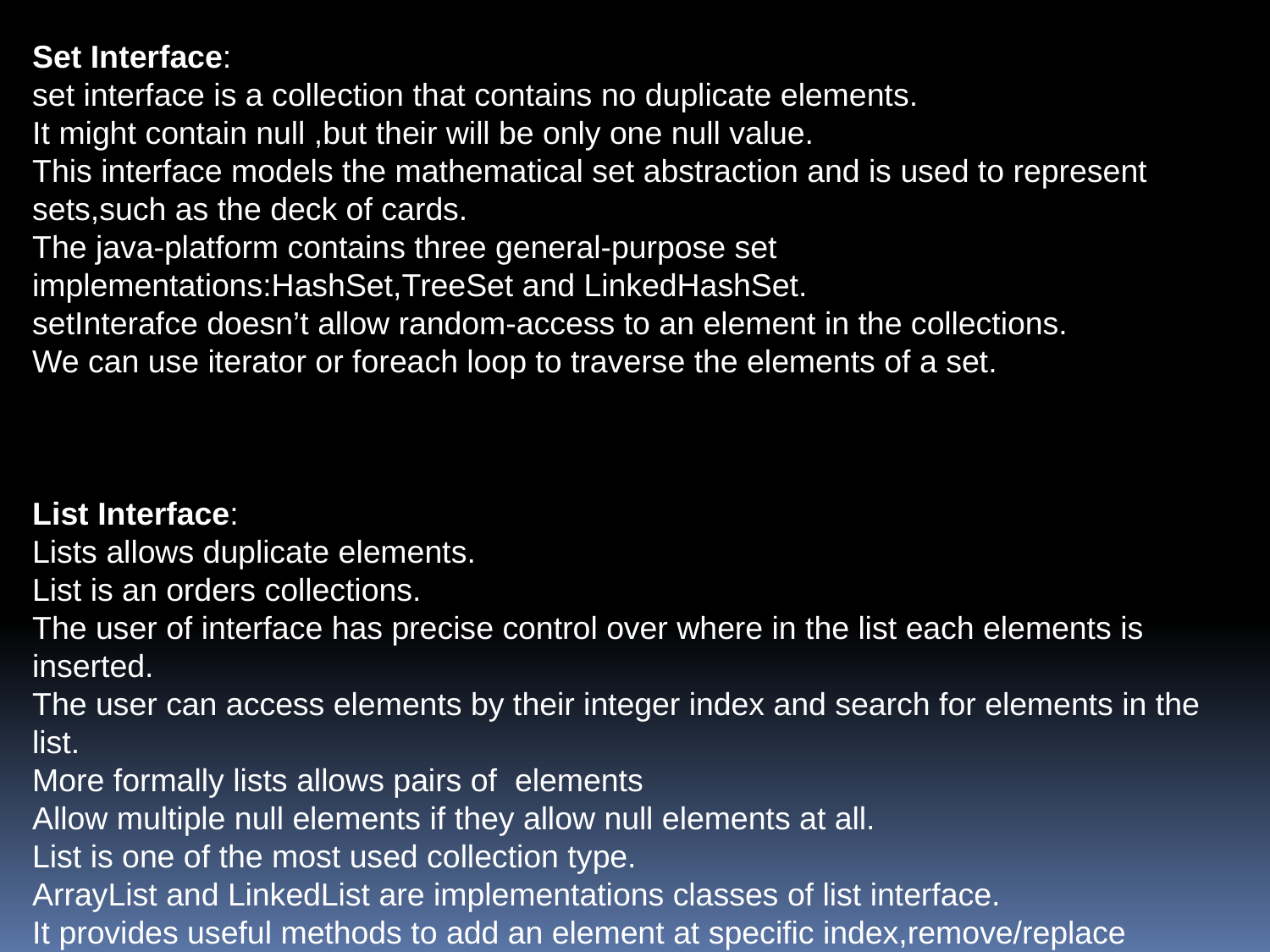

Set Interface:
set interface is a collection that contains no duplicate elements.
It might contain null ,but their will be only one null value.
This interface models the mathematical set abstraction and is used to represent sets,such as the deck of cards.
The java-platform contains three general-purpose set implementations:HashSet,TreeSet and LinkedHashSet.
setInterafce doesn’t allow random-access to an element in the collections.
We can use iterator or foreach loop to traverse the elements of a set.

List Interface:
Lists allows duplicate elements.
List is an orders collections.
The user of interface has precise control over where in the list each elements is inserted.
The user can access elements by their integer index and search for elements in the list.
More formally lists allows pairs of  elements
Allow multiple null elements if they allow null elements at all.
List is one of the most used collection type.
ArrayList and LinkedList are implementations classes of list interface.
It provides useful methods to add an element at specific index,remove/replace element based on the index and to get sub-list using the index.